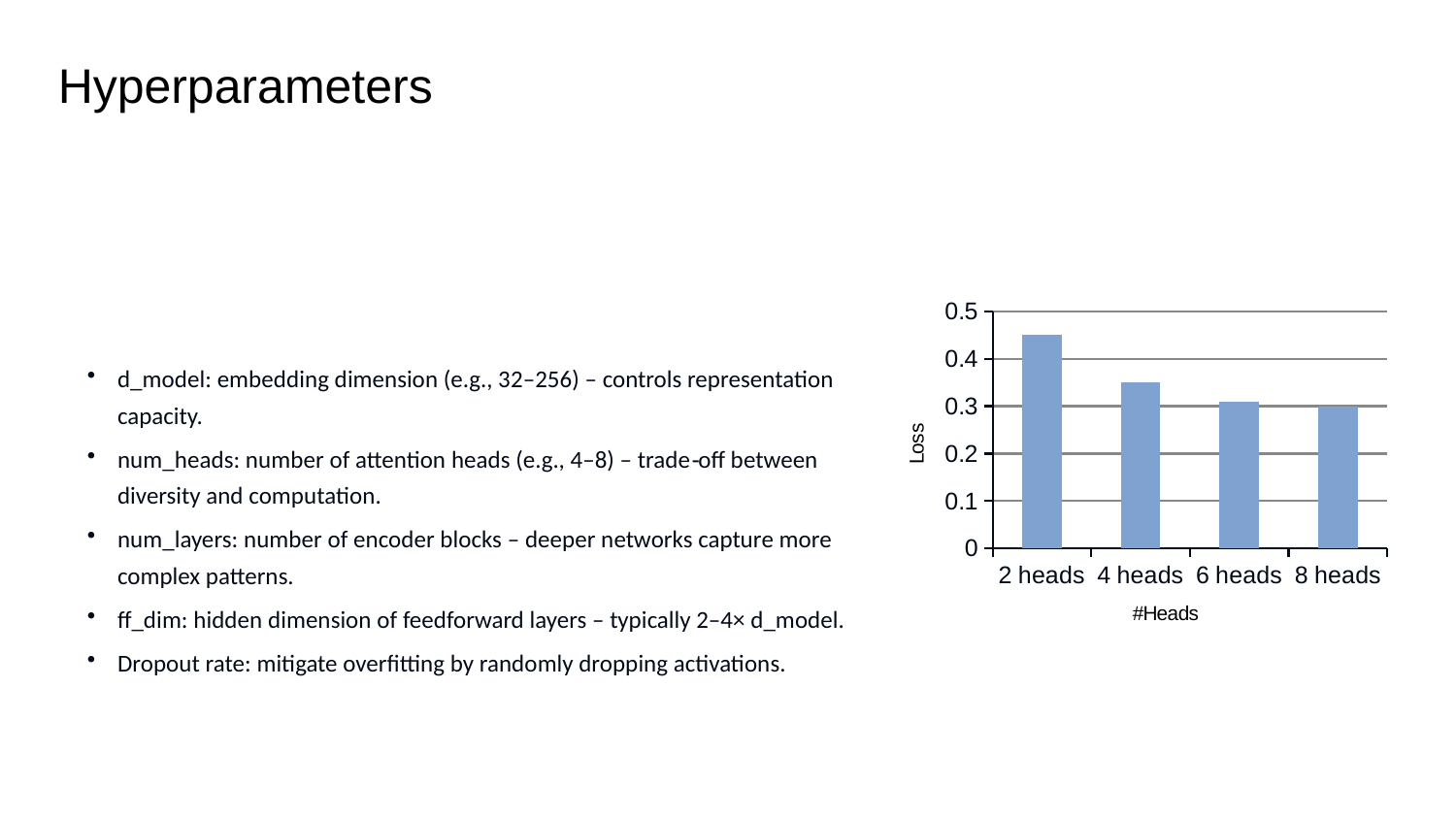

Hyperparameters
d_model: embedding dimension (e.g., 32–256) – controls representation capacity.
num_heads: number of attention heads (e.g., 4–8) – trade‑off between diversity and computation.
num_layers: number of encoder blocks – deeper networks capture more complex patterns.
ff_dim: hidden dimension of feedforward layers – typically 2–4× d_model.
Dropout rate: mitigate overfitting by randomly dropping activations.

### Chart

| Category | Validation Loss |
|---|---|
| 2 heads | 0.45 |
| 4 heads | 0.35 |
| 6 heads | 0.31 |
| 8 heads | 0.3 |